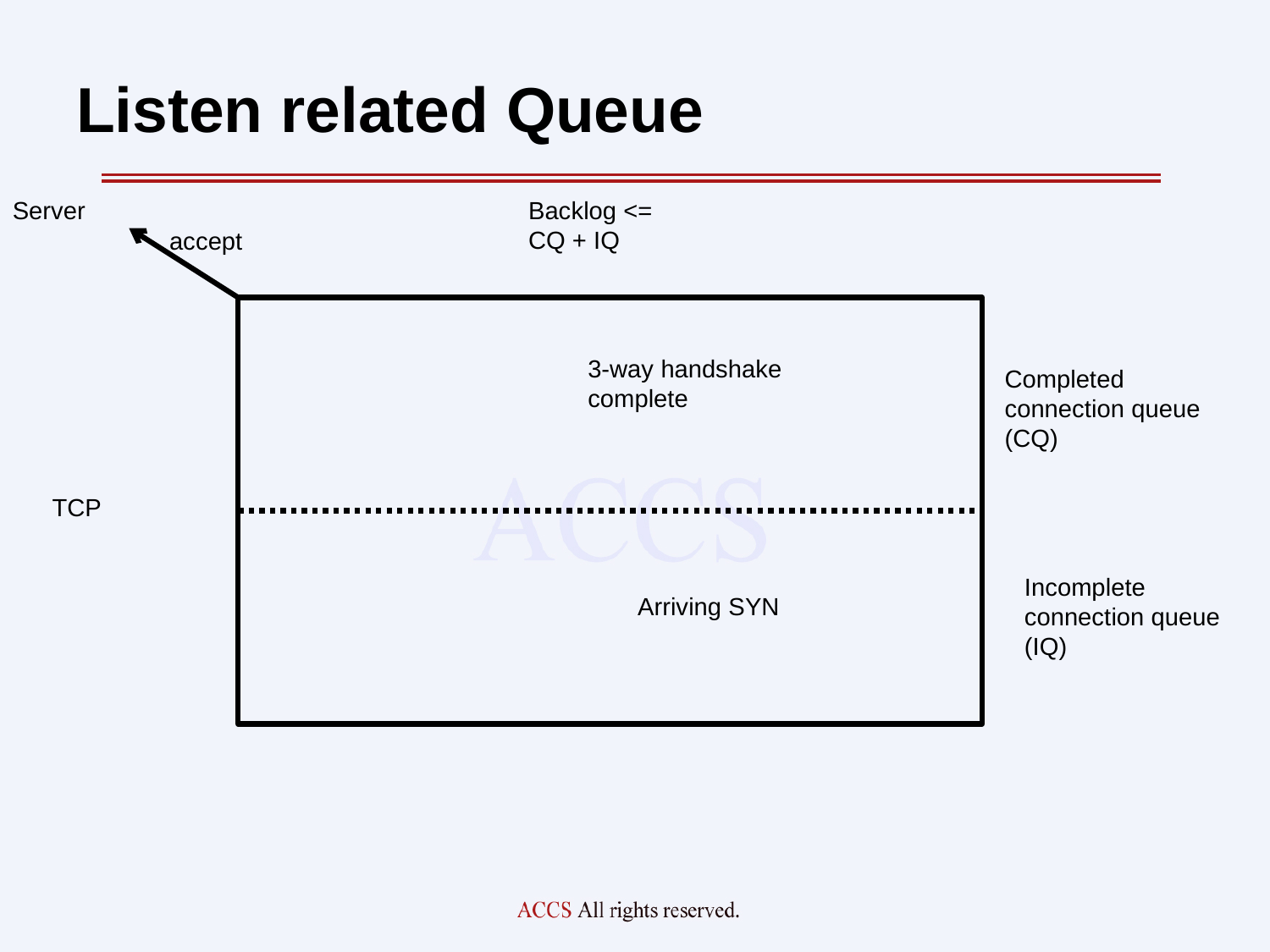

# Listen related Queue
Server
Backlog <=
CQ + IQ
accept

3-way handshake complete
Completed connection queue (CQ)
TCP
Incomplete connection queue  (IQ)
Arriving SYN